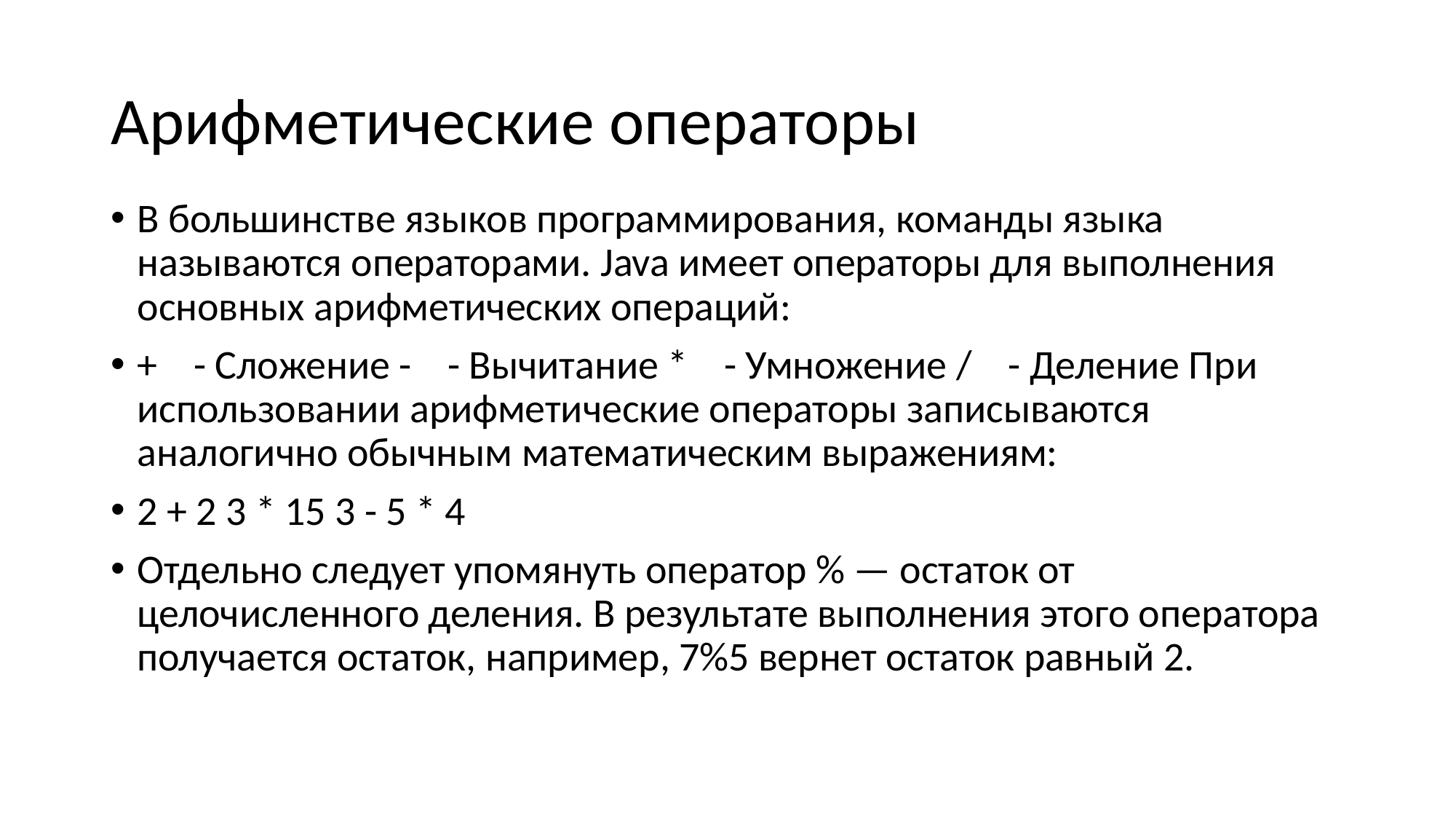

# Арифметические операторы
В большинстве языков программирования, команды языка называются операторами. Java имеет операторы для выполнения основных арифметических операций:
+    - Сложение -    - Вычитание *    - Умножение /    - Деление При использовании арифметические операторы записываются аналогично обычным математическим выражениям:
2 + 2 3 * 15 3 - 5 * 4
Отдельно следует упомянуть оператор % — остаток от целочисленного деления. В результате выполнения этого оператора получается остаток, например, 7%5 вернет остаток равный 2.